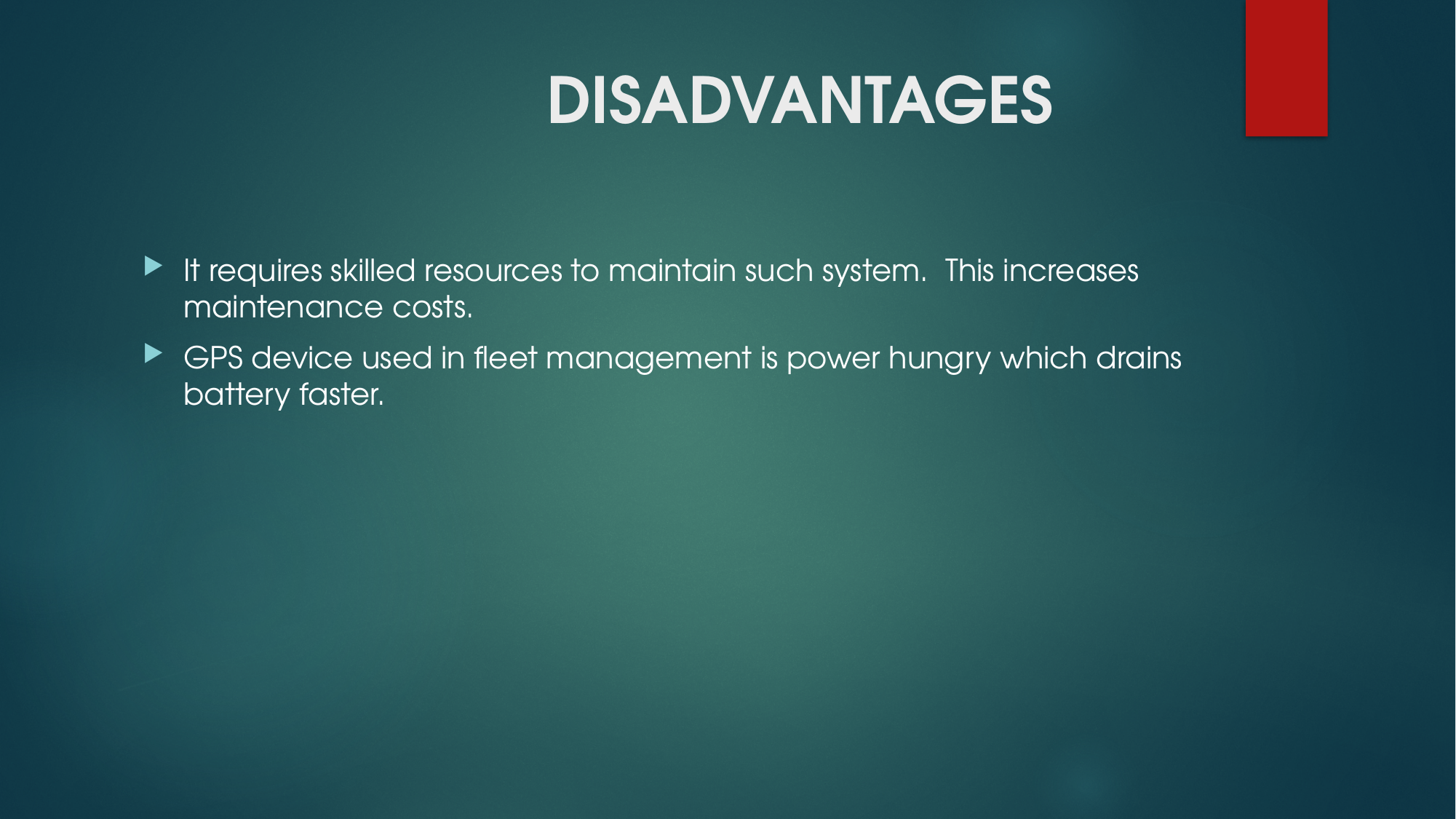

# DISADVANTAGES
It requires skilled resources to maintain such system.  This increases maintenance costs.
GPS device used in fleet management is power hungry which drains battery faster.